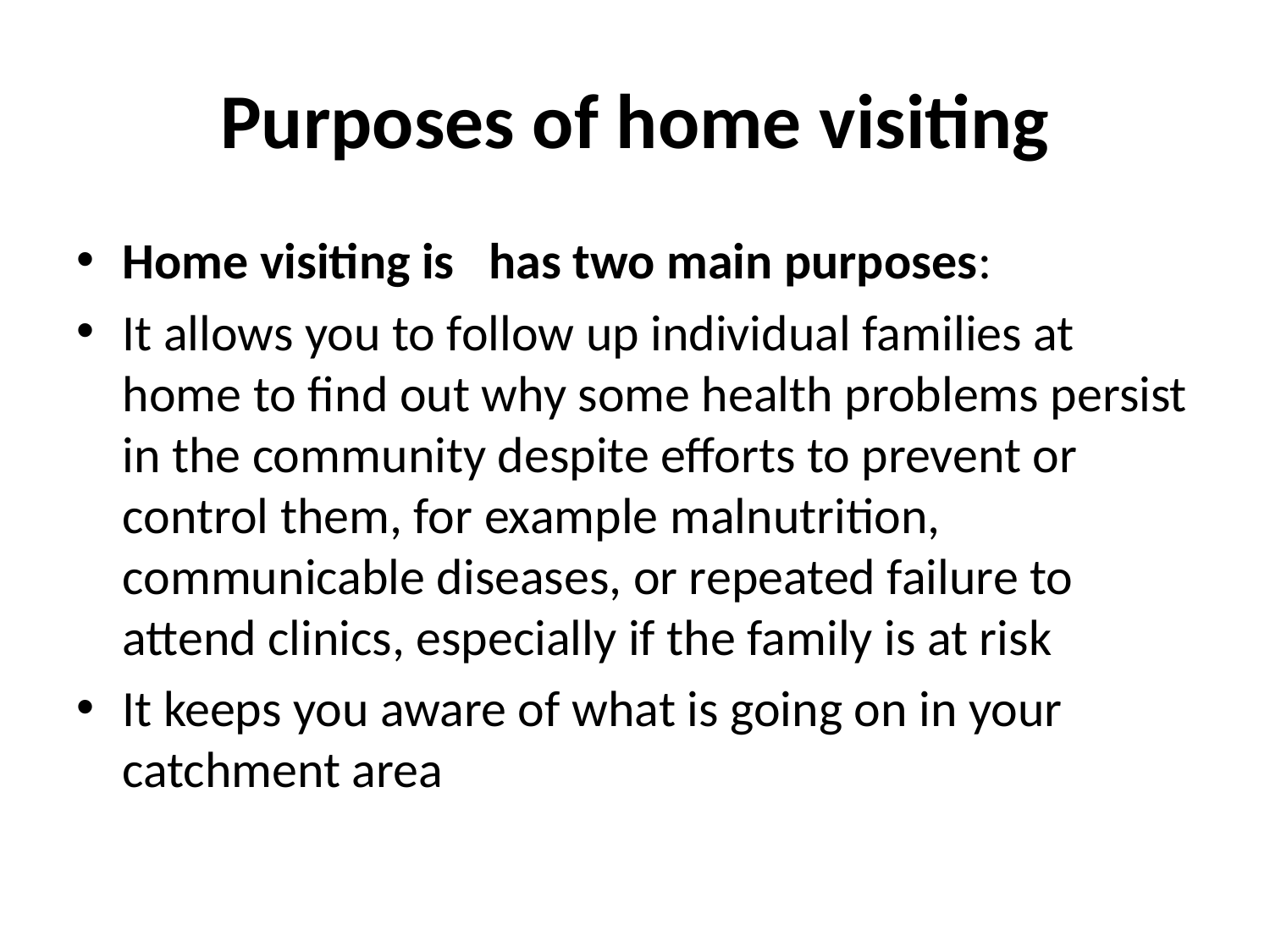

# Purposes of home visiting
Home visiting is   has two main purposes:
It allows you to follow up individual families at home to find out why some health problems persist in the community despite efforts to prevent or control them, for example malnutrition, communicable diseases, or repeated failure to attend clinics, especially if the family is at risk
It keeps you aware of what is going on in your catchment area